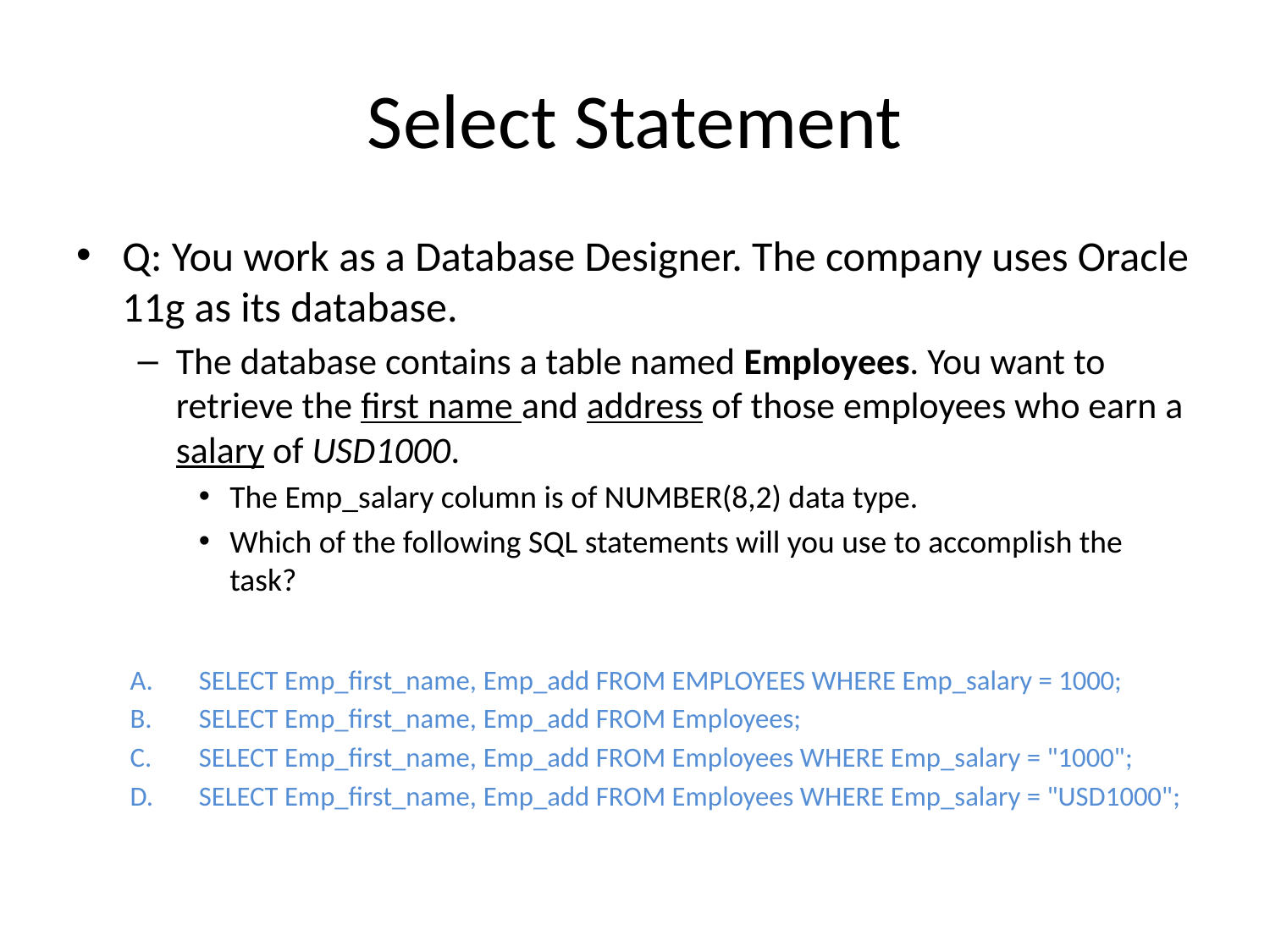

# Select Statement
Q: You work as a Database Designer. The company uses Oracle 11g as its database.
The database contains a table named Employees. You want to retrieve the first name and address of those employees who earn a salary of USD1000.
The Emp_salary column is of NUMBER(8,2) data type.
Which of the following SQL statements will you use to accomplish the task?

SELECT Emp_first_name, Emp_add FROM EMPLOYEES WHERE Emp_salary = 1000;
SELECT Emp_first_name, Emp_add FROM Employees;
SELECT Emp_first_name, Emp_add FROM Employees WHERE Emp_salary = "1000";
SELECT Emp_first_name, Emp_add FROM Employees WHERE Emp_salary = "USD1000";